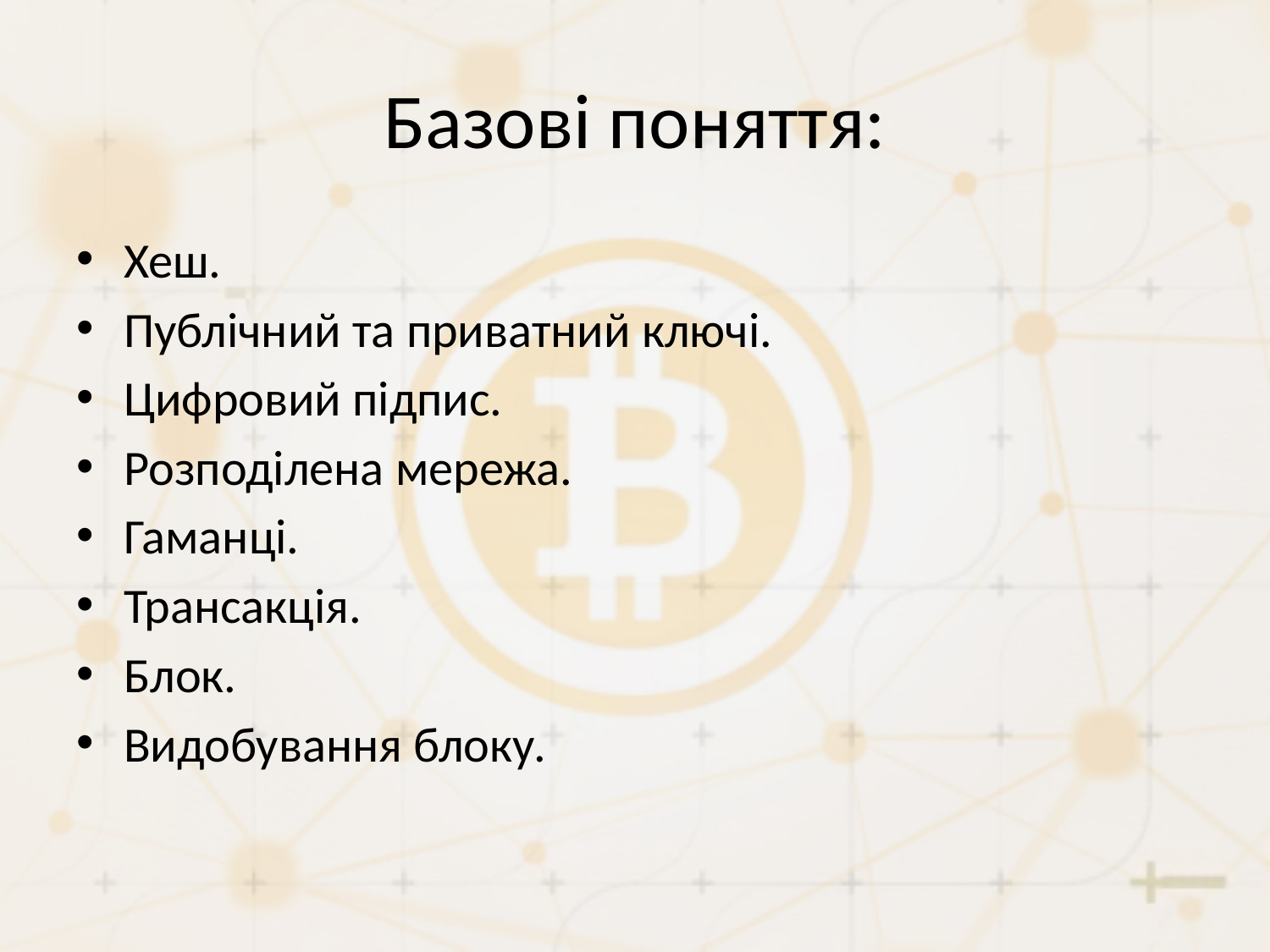

# Базові поняття:
Хеш.
Публічний та приватний ключі.
Цифровий підпис.
Розподілена мережа.
Гаманці.
Трансакція.
Блок.
Видобування блоку.